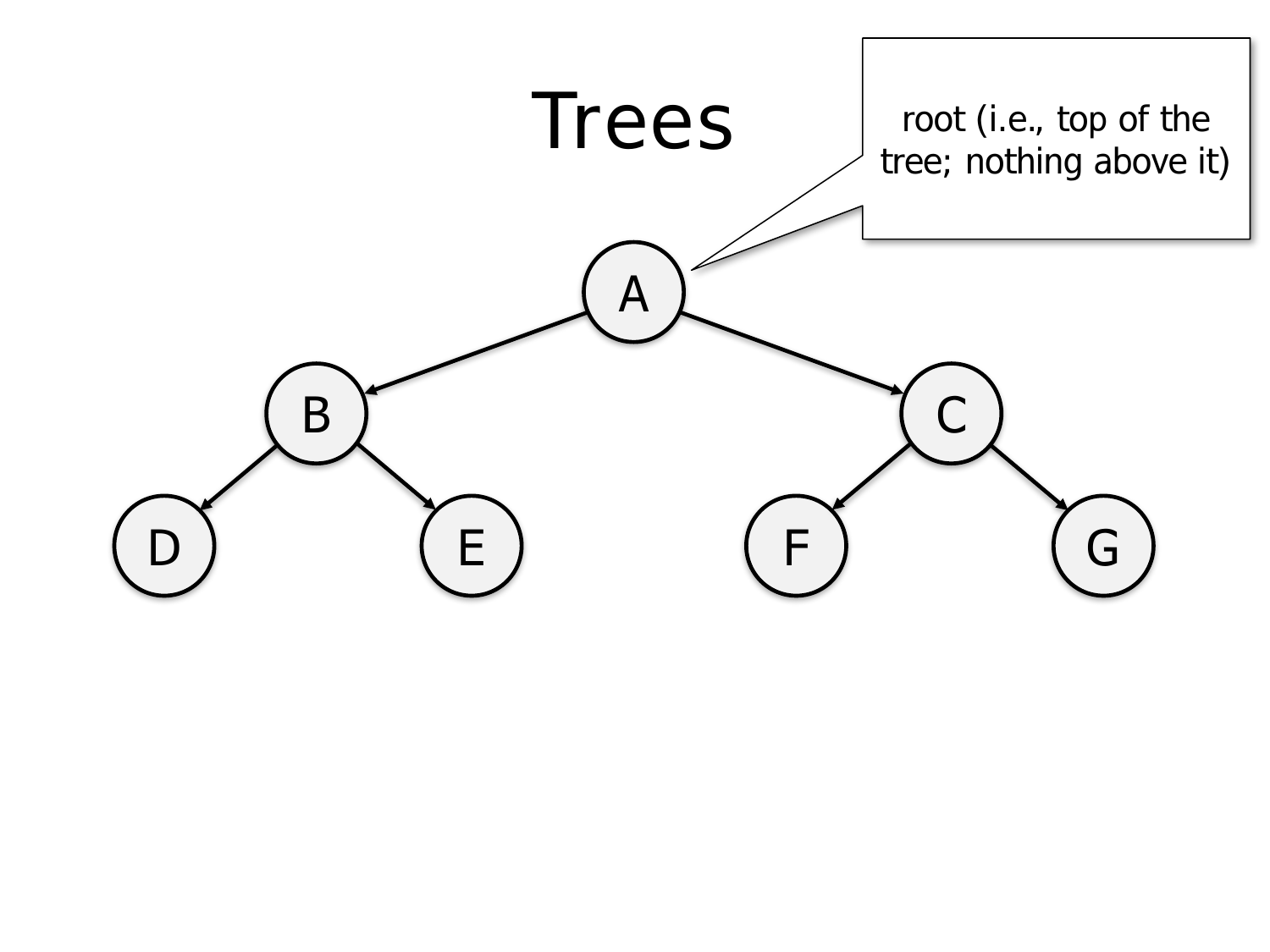

# Trees
root (i.e., top of the tree; nothing above it)
A
B
C
D
E
F
G